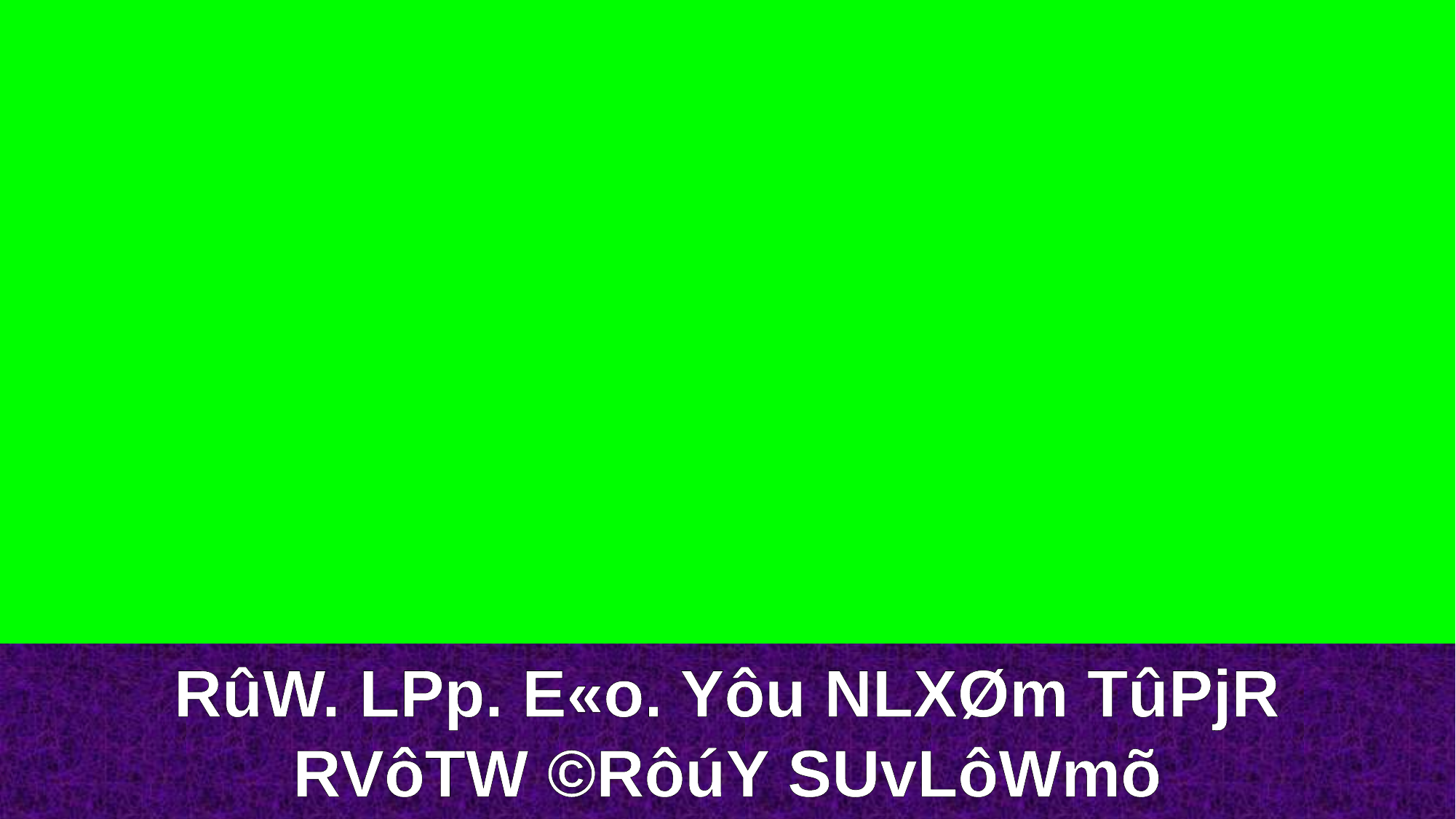

RûW. LPp. E«o. Yôu NLXØm TûPjR
RVôTW ©RôúY SUvLôWmõ